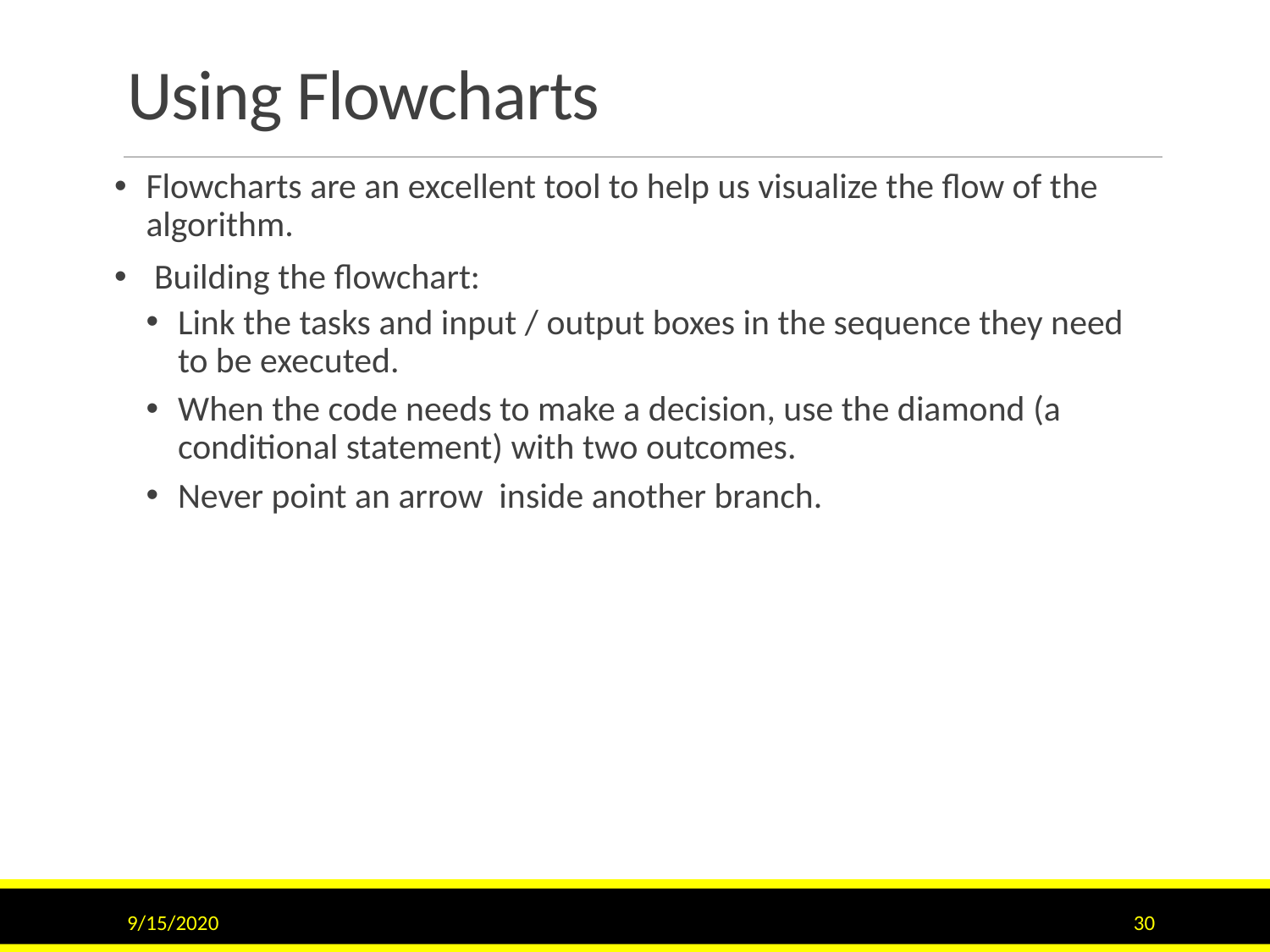

# Using Flowcharts
Flowcharts are an excellent tool to help us visualize the flow of the algorithm.
 Building the flowchart:
Link the tasks and input / output boxes in the sequence they need to be executed.
When the code needs to make a decision, use the diamond (a conditional statement) with two outcomes.
Never point an arrow  inside another branch.
9/15/2020
30